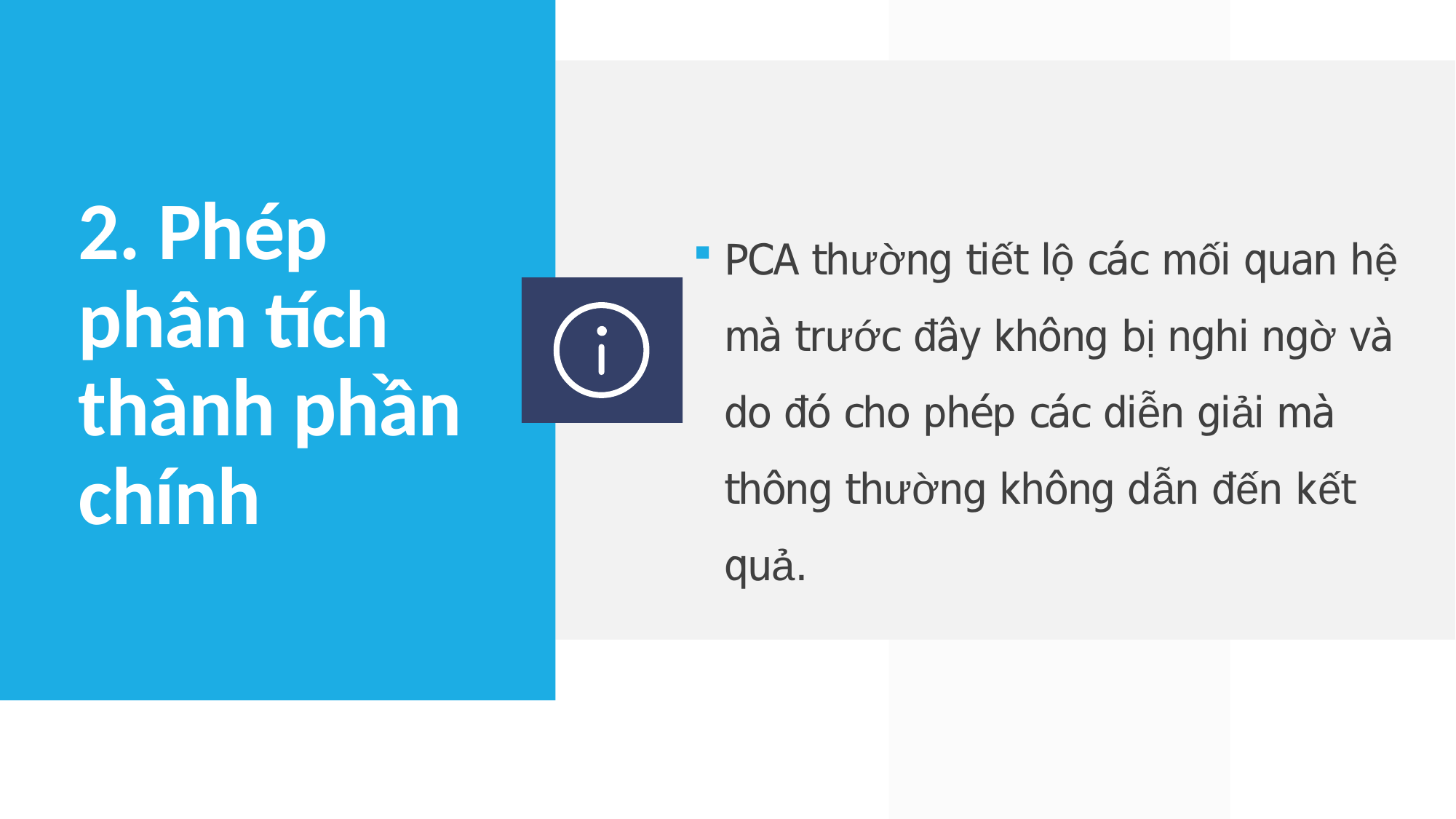

PCA thường tiết lộ các mối quan hệ mà trước đây không bị nghi ngờ và do đó cho phép các diễn giải mà thông thường không dẫn đến kết quả.
# 2. Phép phân tích thành phần chính